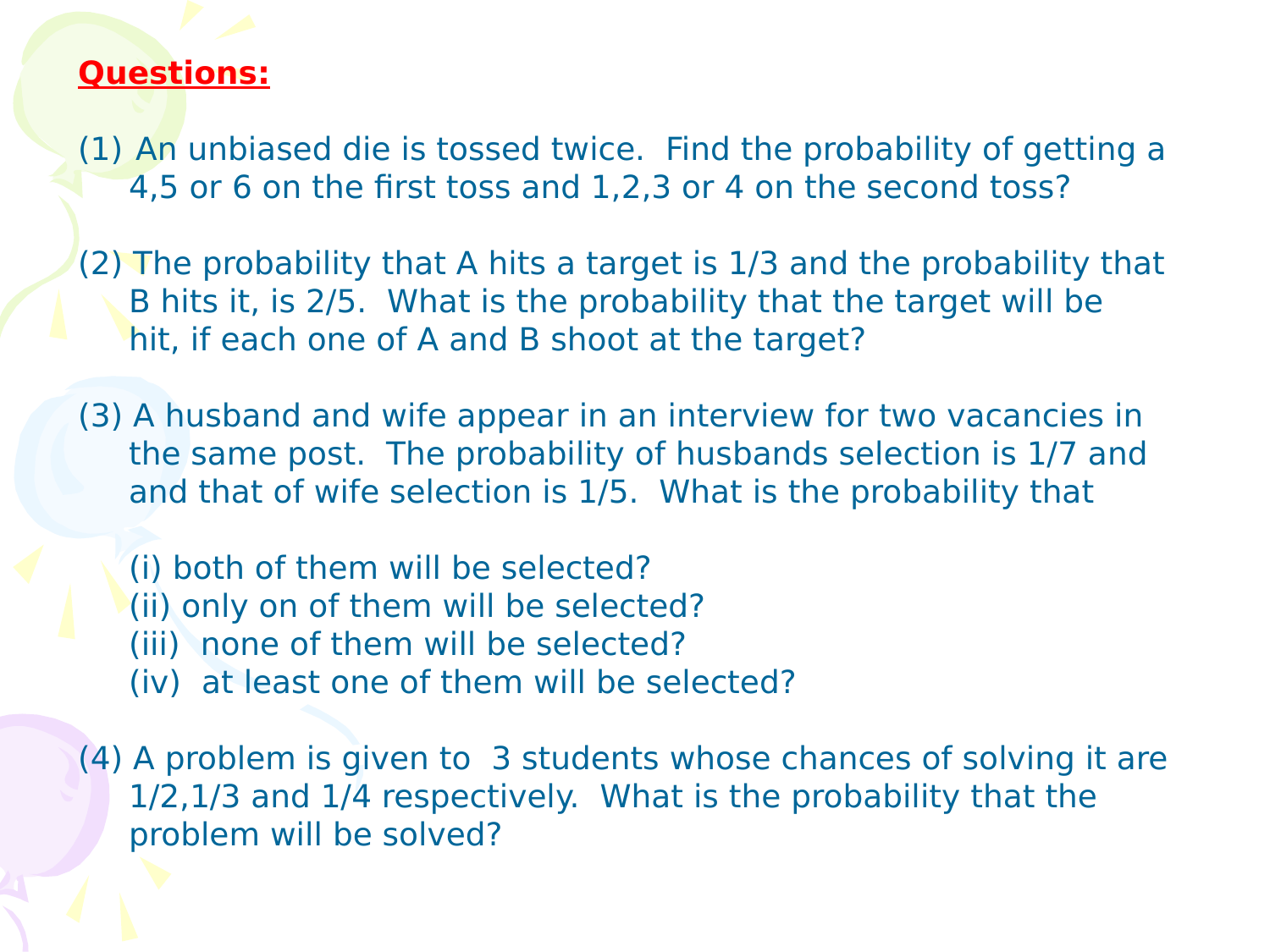

Questions:

 An unbiased die is tossed twice.  Find the probability of getting a
     4,5 or 6 on the first toss and 1,2,3 or 4 on the second toss?

(2) The probability that A hits a target is 1/3 and the probability that
     B hits it, is 2/5.  What is the probability that the target will be
     hit, if each one of A and B shoot at the target?

(3) A husband and wife appear in an interview for two vacancies in
     the same post.  The probability of husbands selection is 1/7 and
     and that of wife selection is 1/5.  What is the probability that

     (i) both of them will be selected?
     (ii) only on of them will be selected?
     (iii)  none of them will be selected?
     (iv)  at least one of them will be selected?

(4) A problem is given to  3 students whose chances of solving it are
     1/2,1/3 and 1/4 respectively.  What is the probability that the
     problem will be solved?